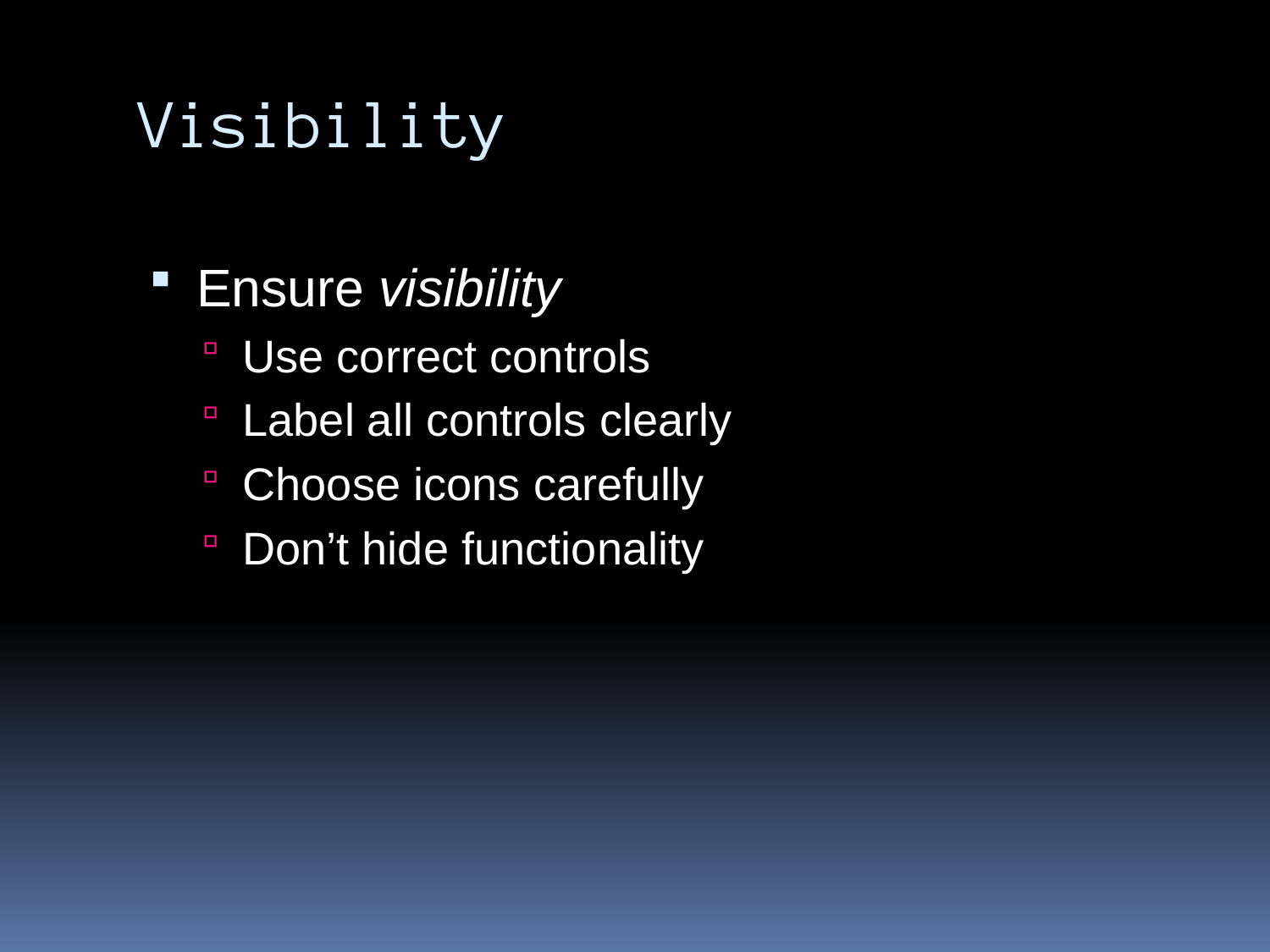

# Visibility
Ensure visibility
Use correct controls
Label all controls clearly
Choose icons carefully
Don’t hide functionality